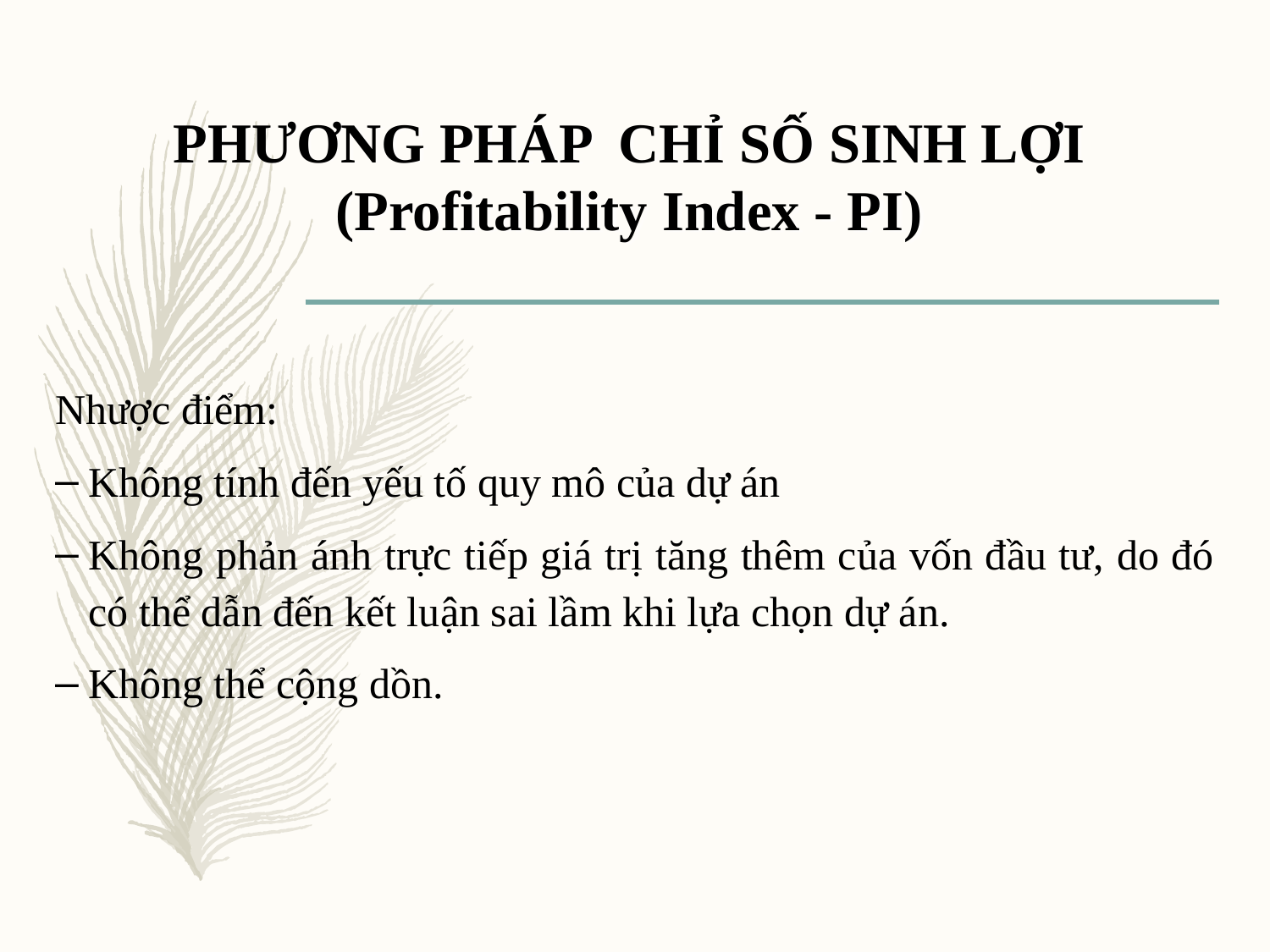

PHƯƠNG PHÁP  CHỈ SỐ SINH LỢI
(Profitability Index - PI)
Nhược điểm:
Không tính đến yếu tố quy mô của dự án
Không phản ánh trực tiếp giá trị tăng thêm của vốn đầu tư, do đó có thể dẫn đến kết luận sai lầm khi lựa chọn dự án.
Không thể cộng dồn.